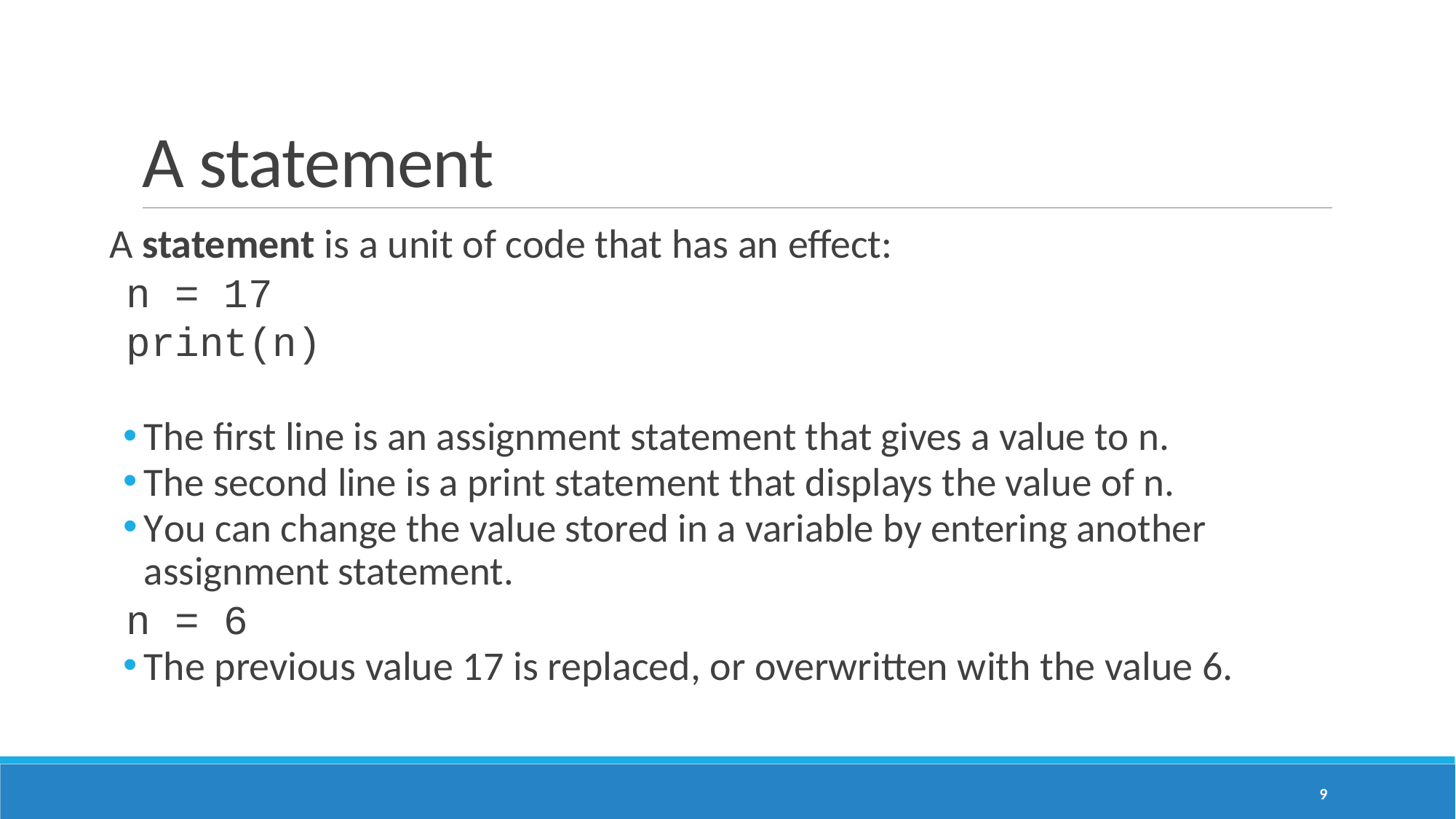

# A statement

 A statement is a unit of code that has an effect:
	n = 17
	print(n)

The first line is an assignment statement that gives a value to n.
The second line is a print statement that displays the value of n.
You can change the value stored in a variable by entering another assignment statement.
	n = 6
The previous value 17 is replaced, or overwritten with the value 6.

9